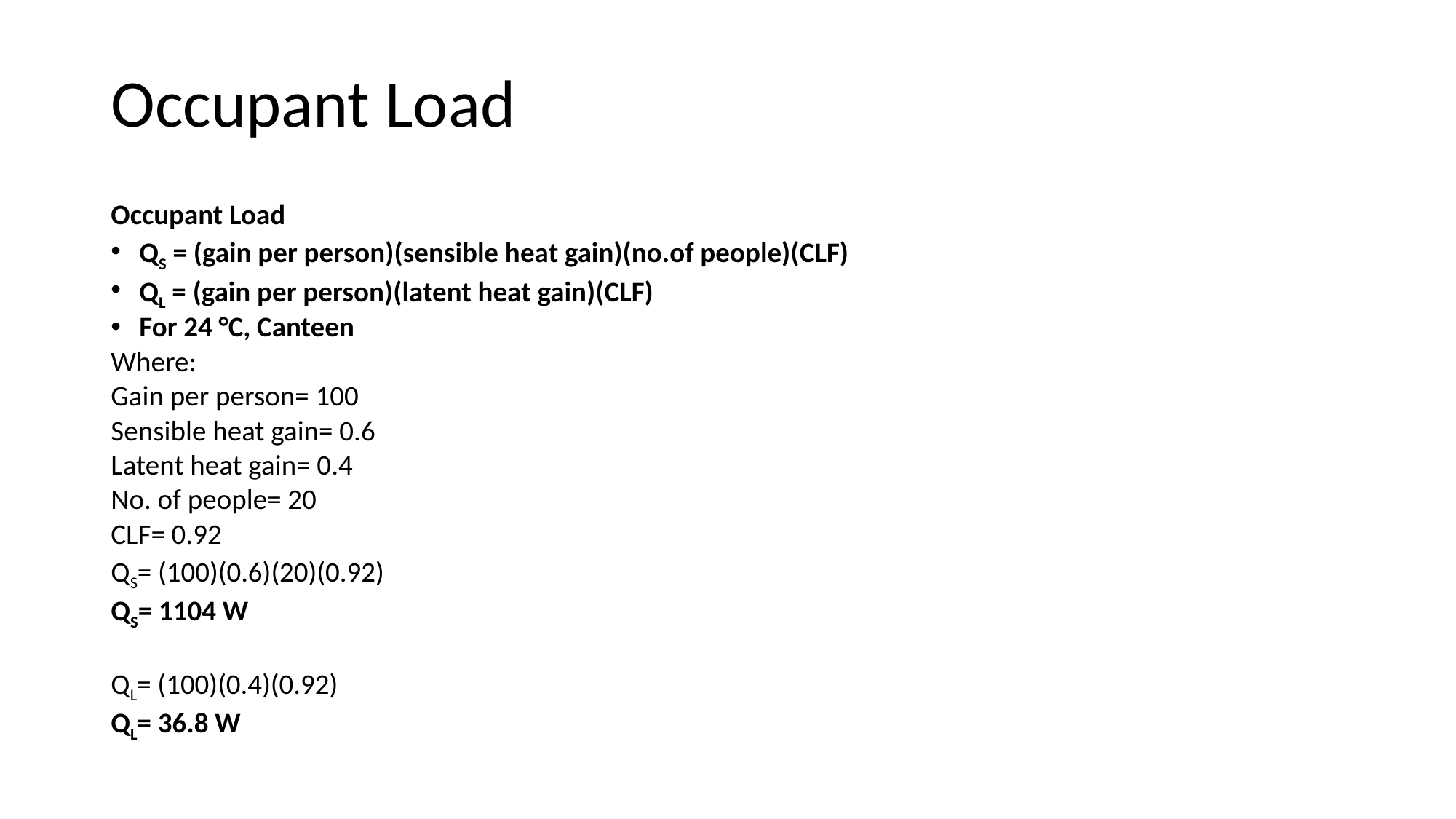

# Occupant Load
Occupant Load
QS = (gain per person)(sensible heat gain)(no.of people)(CLF)
QL = (gain per person)(latent heat gain)(CLF)
For 24 °C, Canteen
Where:
Gain per person= 100
Sensible heat gain= 0.6
Latent heat gain= 0.4
No. of people= 20
CLF= 0.92
QS= (100)(0.6)(20)(0.92)
QS= 1104 W

QL= (100)(0.4)(0.92)
QL= 36.8 W